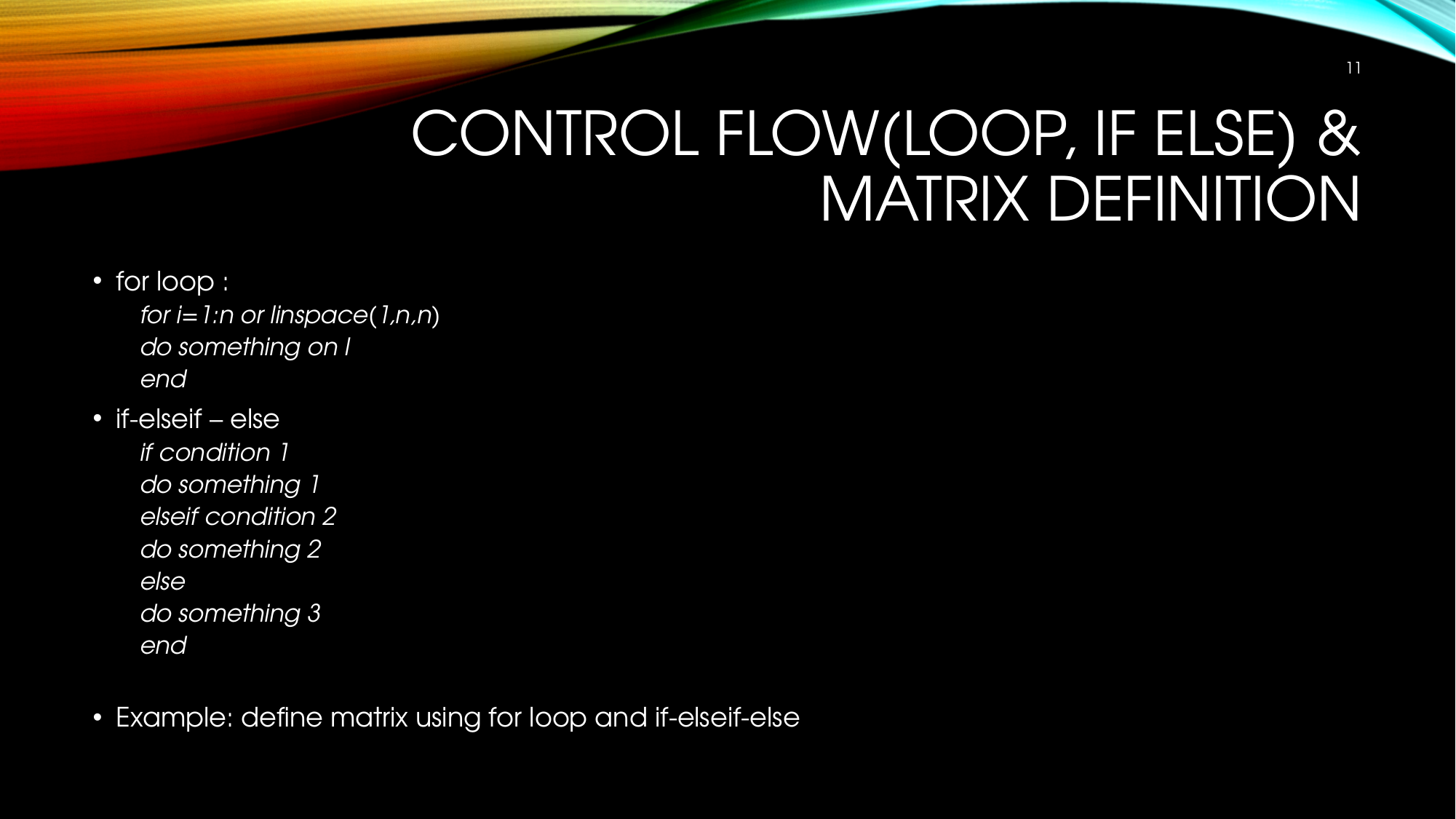

11
# Control flow(loop, IF ELSE) & Matrix definition
for loop :
for i=1:n or linspace(1,n,n)
	do something on I
end
if-elseif – else
if condition 1
	do something 1
elseif condition 2
	do something 2
else
	do something 3
end

Example: define matrix using for loop and if-elseif-else